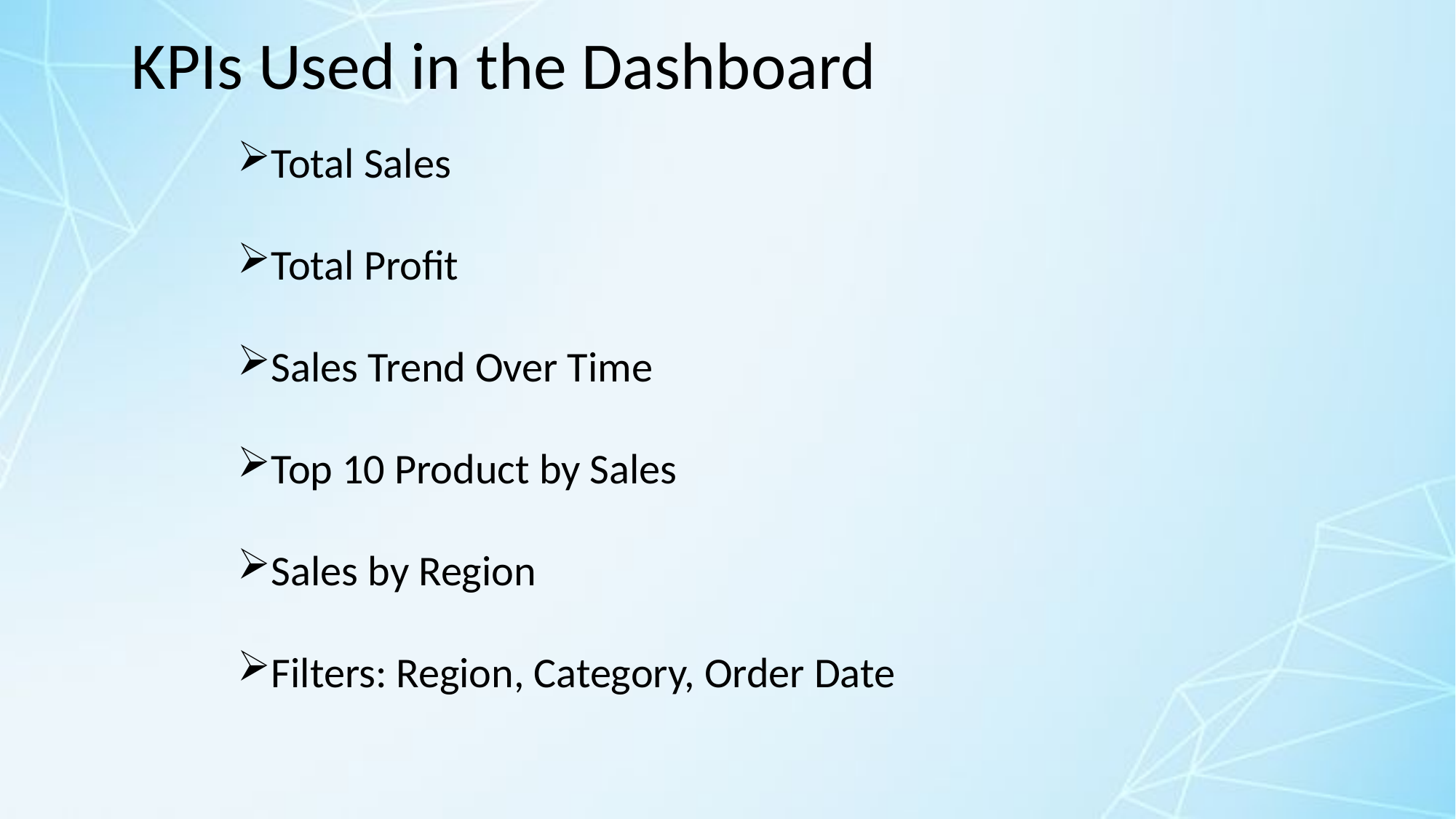

KPIs Used in the Dashboard
Total Sales

Total Profit

Sales Trend Over Time

Top 10 Product by Sales

Sales by Region

Filters: Region, Category, Order Date